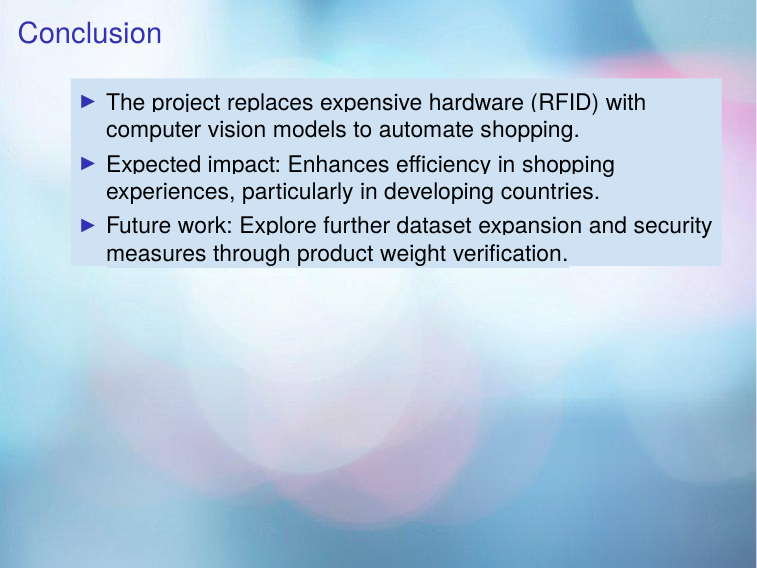

Conclusion
The project replaces expensive hardware (RFID) with computer vision models to automate shopping.
Expected impact: Enhances efficiency in shopping experiences, particularly in developing countries.
Future work: Explore further dataset expansion and security measures through product weight verification.